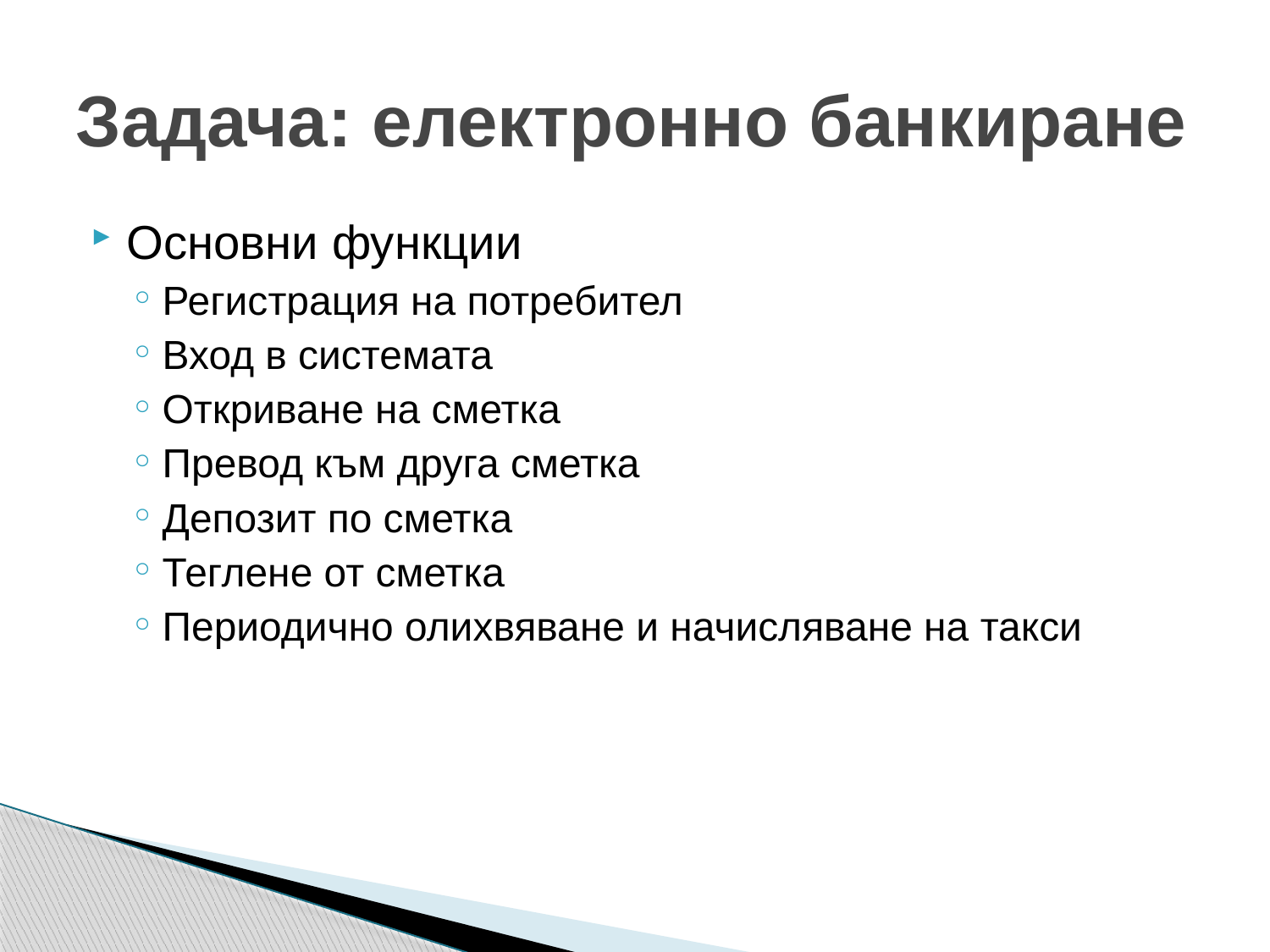

# Задача: електронно банкиране
Основни функции
Регистрация на потребител
Вход в системата
Откриване на сметка
Превод към друга сметка
Депозит по сметка
Теглене от сметка
Периодично олихвяване и начисляване на такси